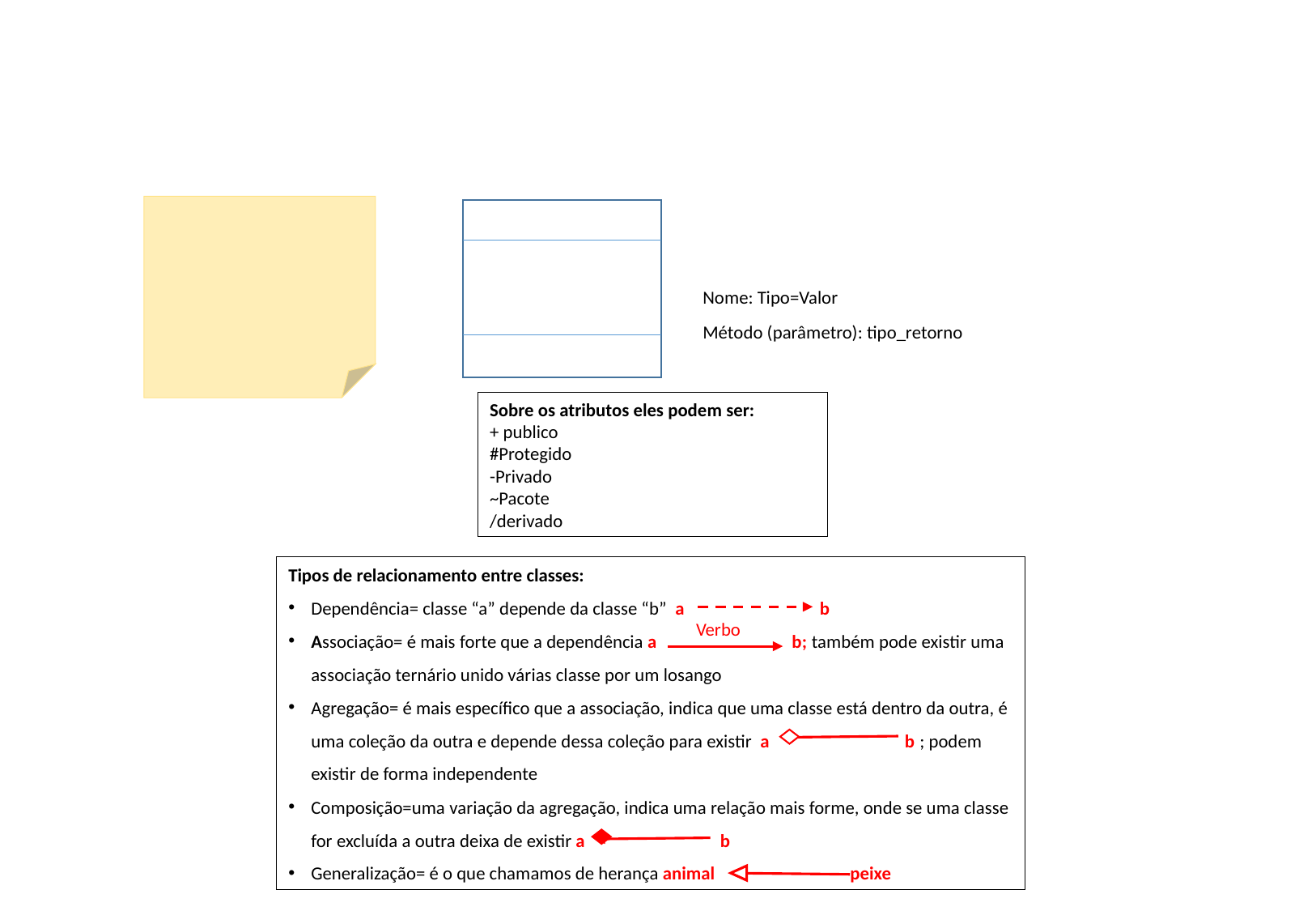

Nome: Tipo=Valor
Método (parâmetro): tipo_retorno
Sobre os atributos eles podem ser:
+ publico
#Protegido
-Privado
~Pacote
/derivado
Tipos de relacionamento entre classes:
Dependência= classe “a” depende da classe “b”  a                                b
Associação= é mais forte que a dependência a                                b; também pode existir uma associação ternário unido várias classe por um losango
Agregação= é mais específico que a associação, indica que uma classe está dentro da outra, é uma coleção da outra e depende dessa coleção para existir  a                                b ; podem existir de forma independente
Composição=uma variação da agregação, indica uma relação mais forme, onde se uma classe for excluída a outra deixa de existir a                                b
Generalização= é o que chamamos de herança animal                                peixe
Verbo